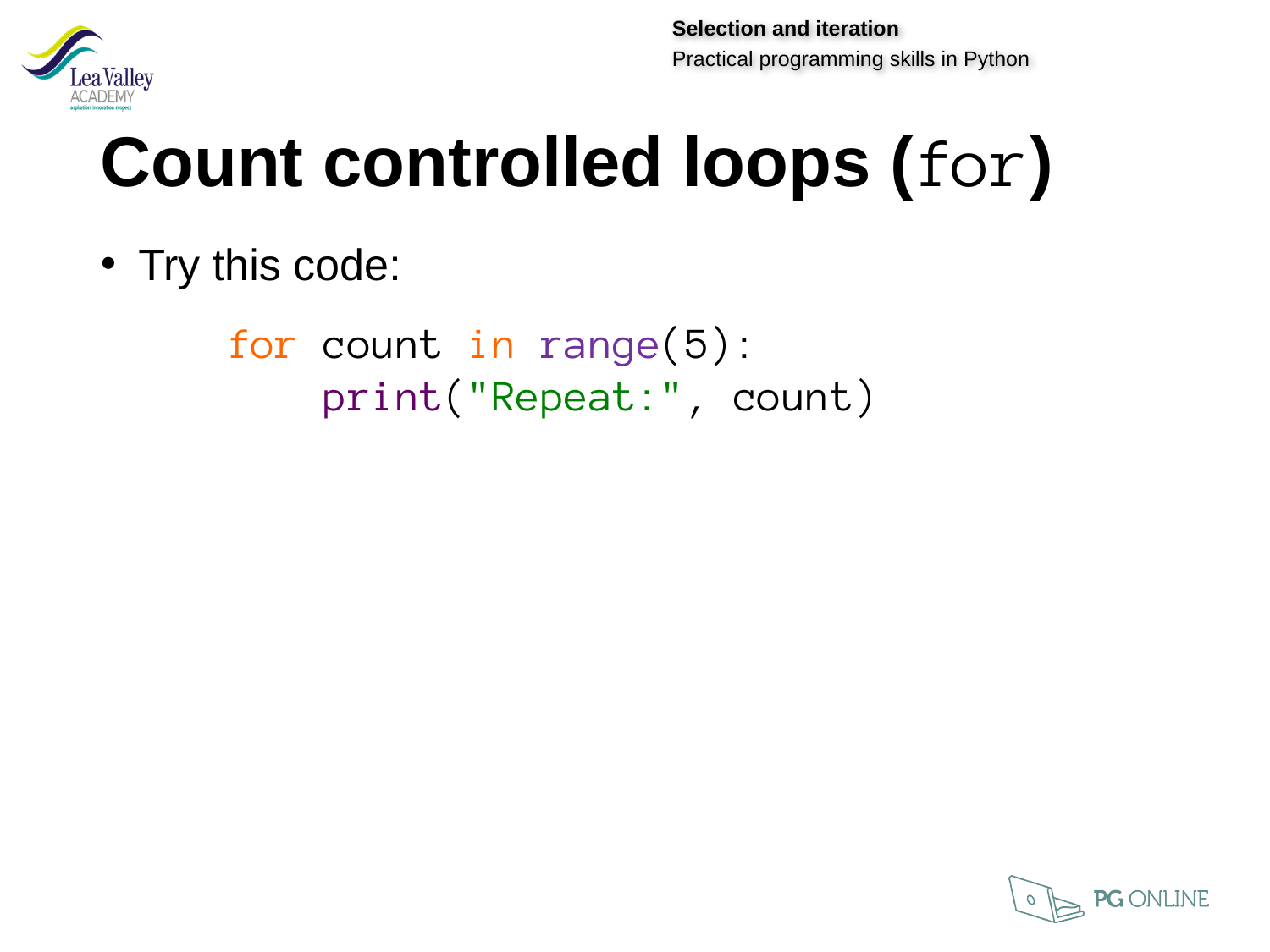

Count controlled loops (for)
Try this code:
	for count in range(5):
	    print("Repeat:", count)